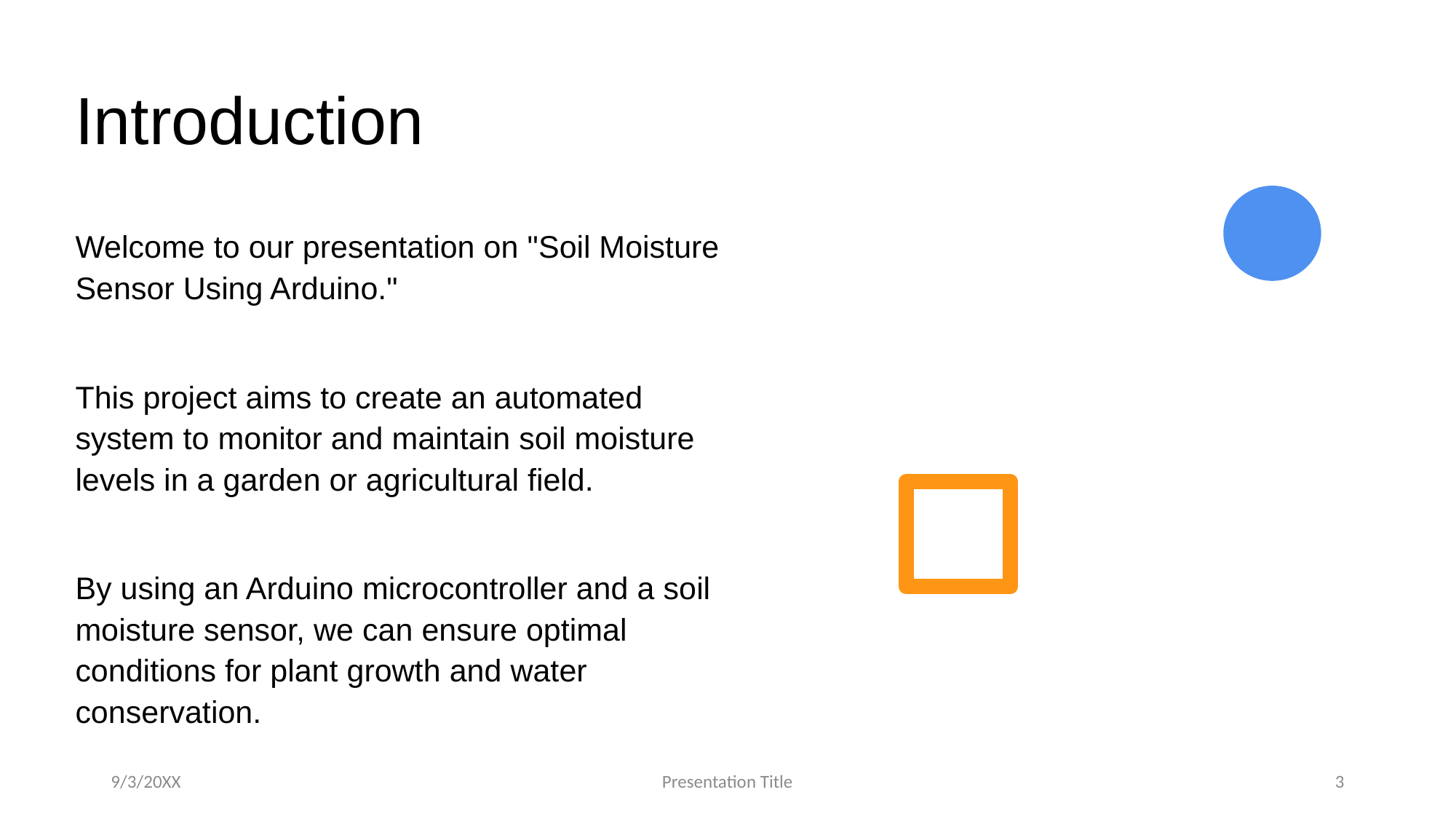

# Introduction
Welcome to our presentation on "Soil Moisture Sensor Using Arduino."

This project aims to create an automated system to monitor and maintain soil moisture levels in a garden or agricultural field.

By using an Arduino microcontroller and a soil moisture sensor, we can ensure optimal conditions for plant growth and water conservation.
9/3/20XX
Presentation Title
3